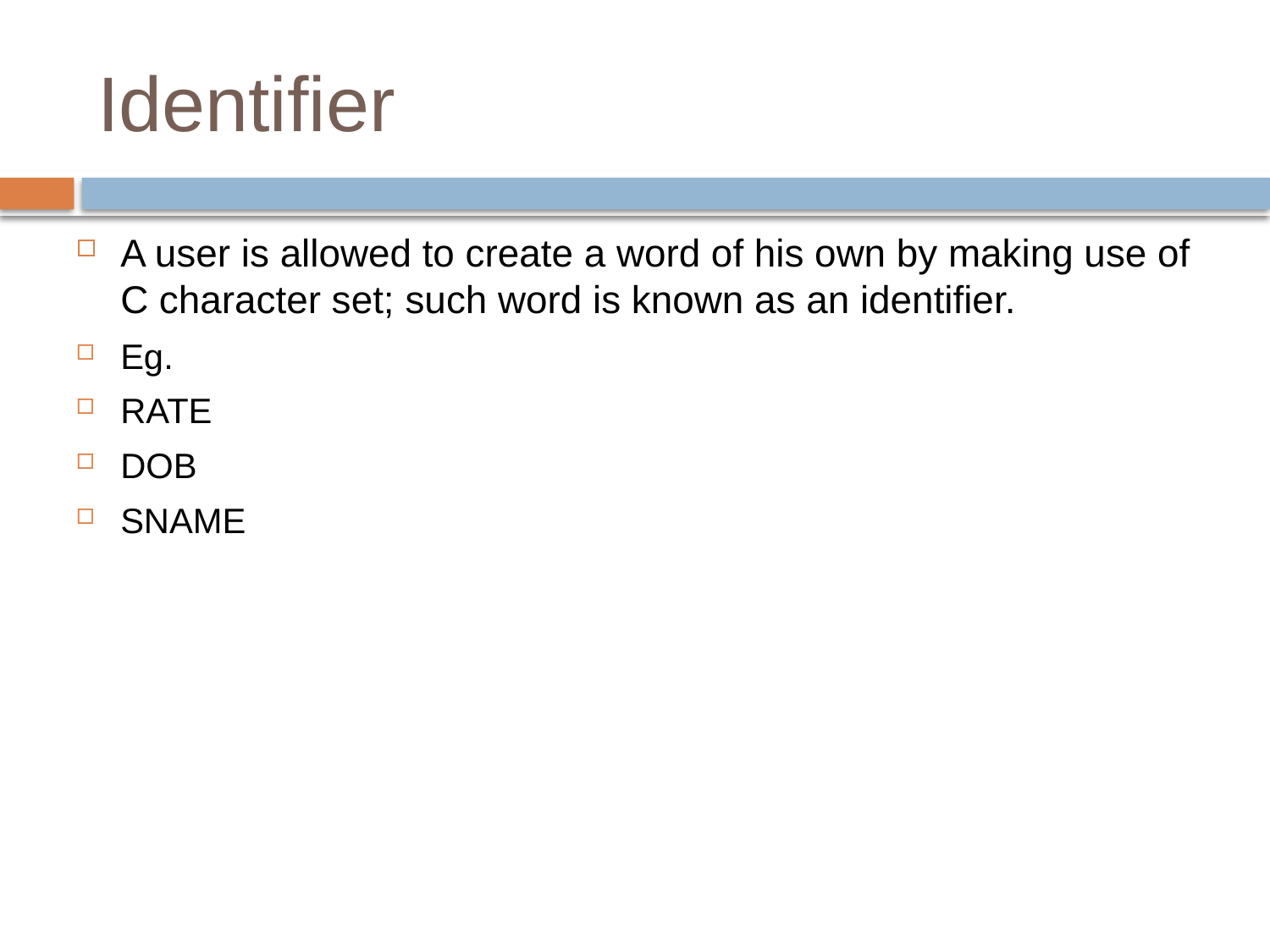

# Identifier
A user is allowed to create a word of his own by making use of C character set; such word is known as an identifier.
Eg.
RATE
DOB
SNAME